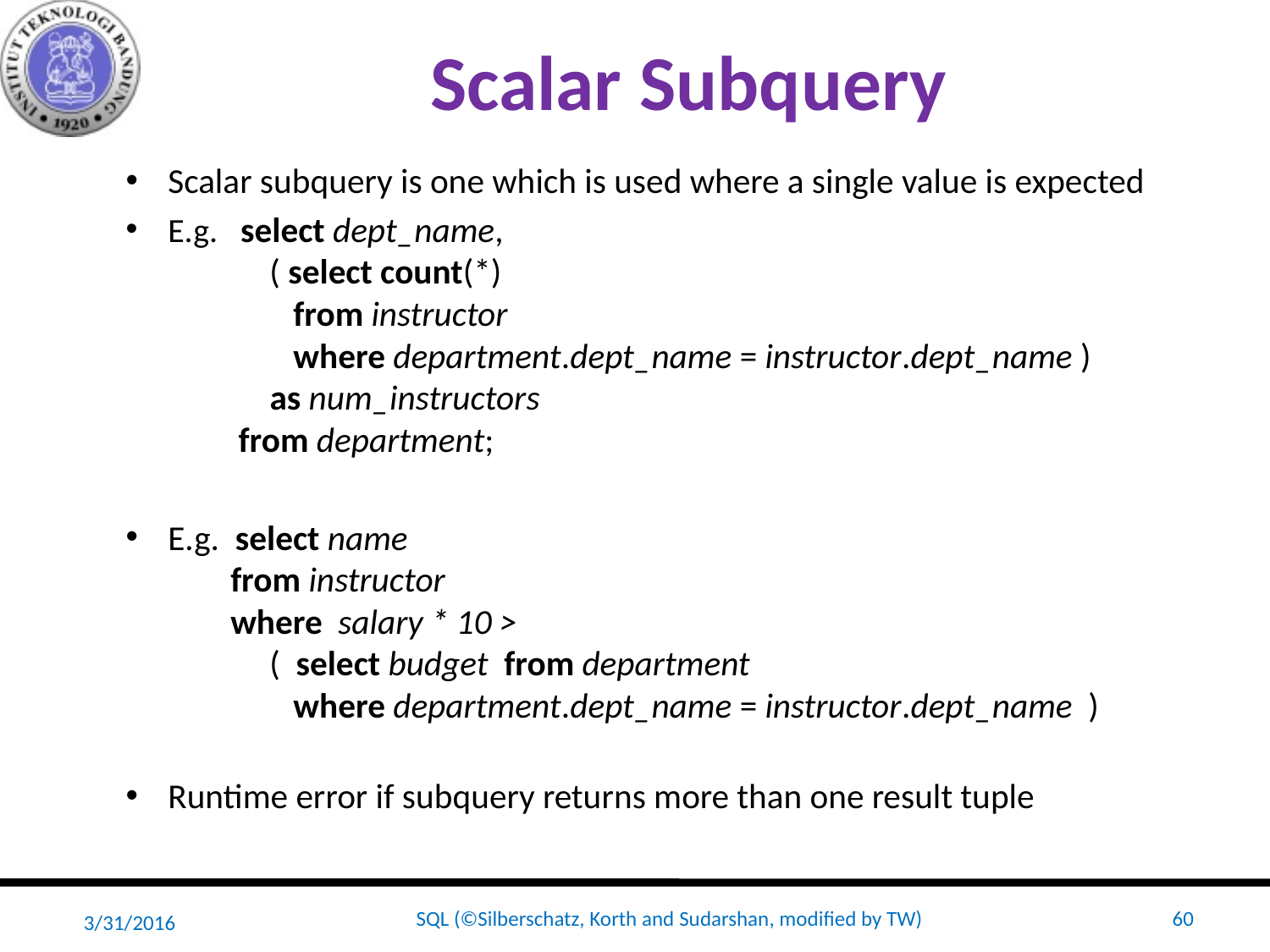

# Scalar Subquery
Scalar subquery is one which is used where a single value is expected
E.g.   select dept_name,
             ( select count(*)
                from instructor
                where department.dept_name = instructor.dept_name )
             as num_instructors
         from department;

E.g.  select name
        from instructor
        where  salary * 10 >
             (  select budget  from department
                where department.dept_name = instructor.dept_name  )
Runtime error if subquery returns more than one result tuple
3/31/2016
SQL (©Silberschatz, Korth and Sudarshan, modified by TW)
60